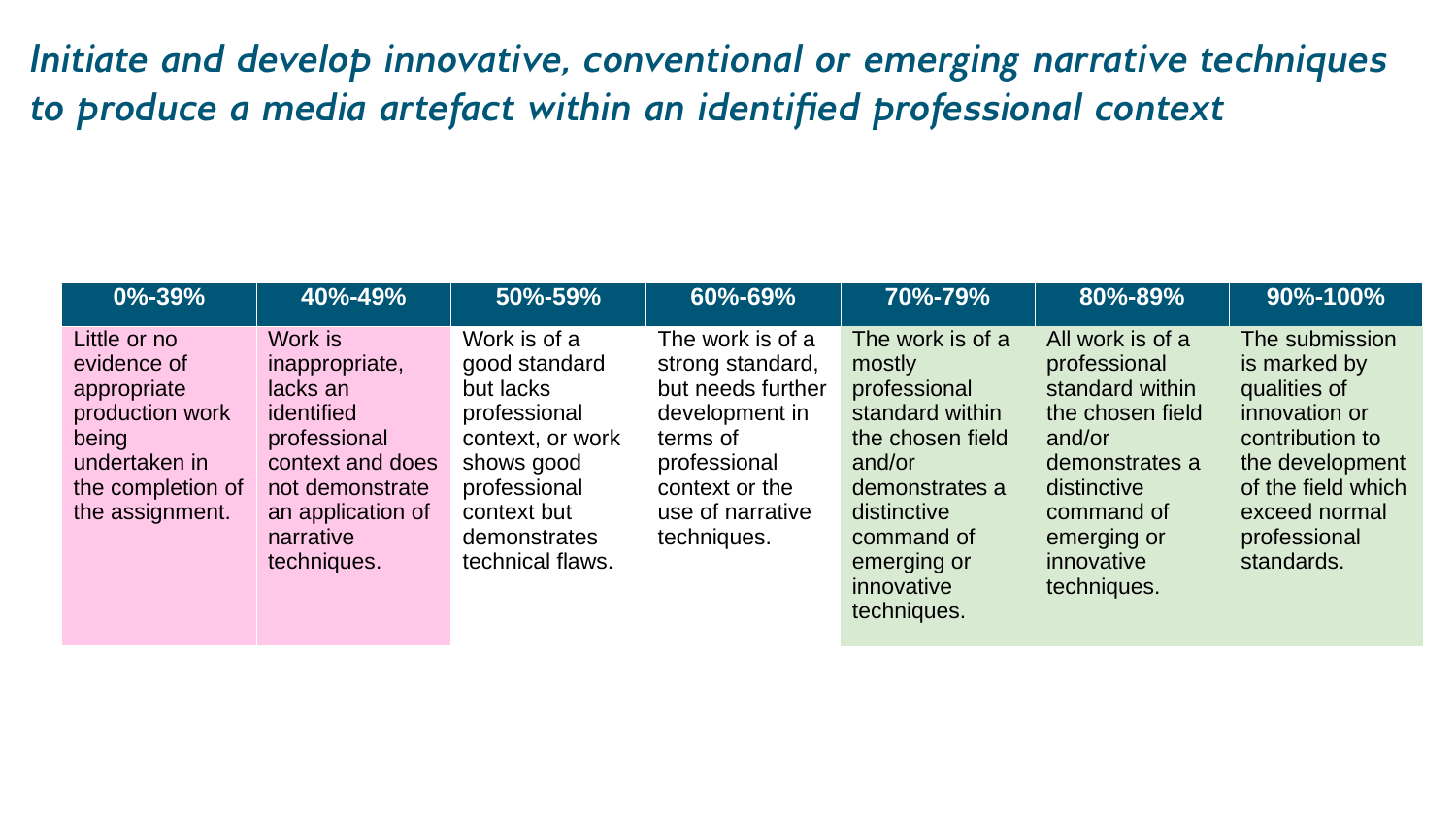

Initiate and develop innovative, conventional or emerging narrative techniques to produce a media artefact within an identified professional context
| 0%-39% | 40%-49% | 50%-59% | 60%-69% | 70%-79% | 80%-89% | 90%-100% |
| --- | --- | --- | --- | --- | --- | --- |
| Little or no evidence of appropriate production work being undertaken in the completion of the assignment. | Work is inappropriate, lacks an identified professional context and does not demonstrate an application of narrative techniques. | Work is of a good standard but lacks professional context, or work shows good professional context but demonstrates technical flaws. | The work is of a strong standard, but needs further development in terms of professional context or the use of narrative techniques. | The work is of a mostly professional standard within the chosen field and/or demonstrates a distinctive command of emerging or innovative techniques. | All work is of a professional standard within the chosen field and/or demonstrates a distinctive command of emerging or innovative techniques. | The submission is marked by qualities of innovation or contribution to the development of the field which exceed normal professional standards. |